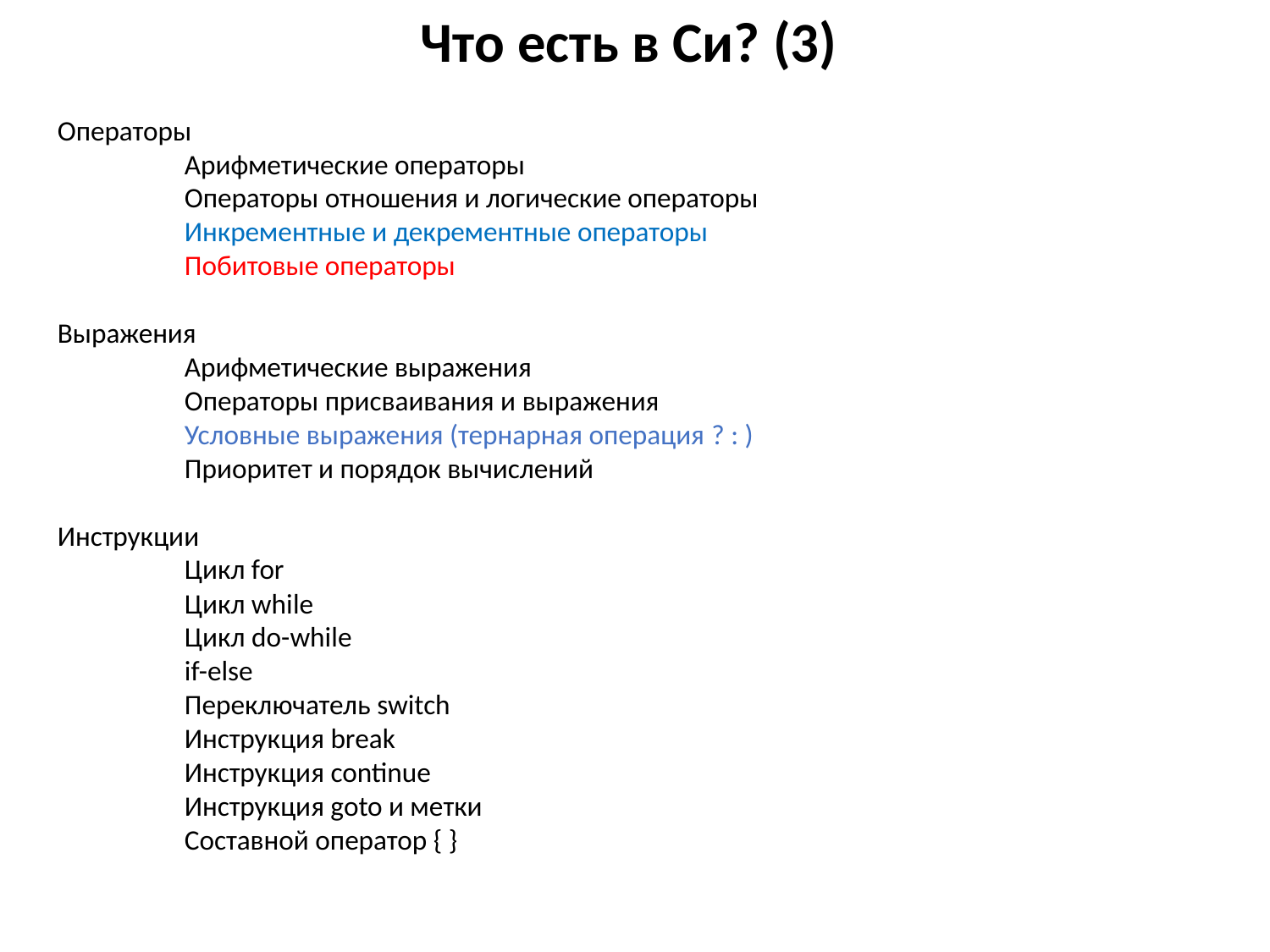

# Что есть в Си? (3)
Операторы
	Арифметические операторы
	Операторы отношения и логические операторы
	Инкрементные и декрементные операторы
	Побитовые операторы

Выражения
	Арифметические выражения
	Операторы присваивания и выражения
	Условные выражения (тернарная операция ? : )
	Приоритет и порядок вычислений

Инструкции
	Цикл for
	Цикл while
	Цикл do-while
	if-else
	Переключатель switch
	Инструкция break
	Инструкция continue
	Инструкция goto и метки
	Составной оператор { }